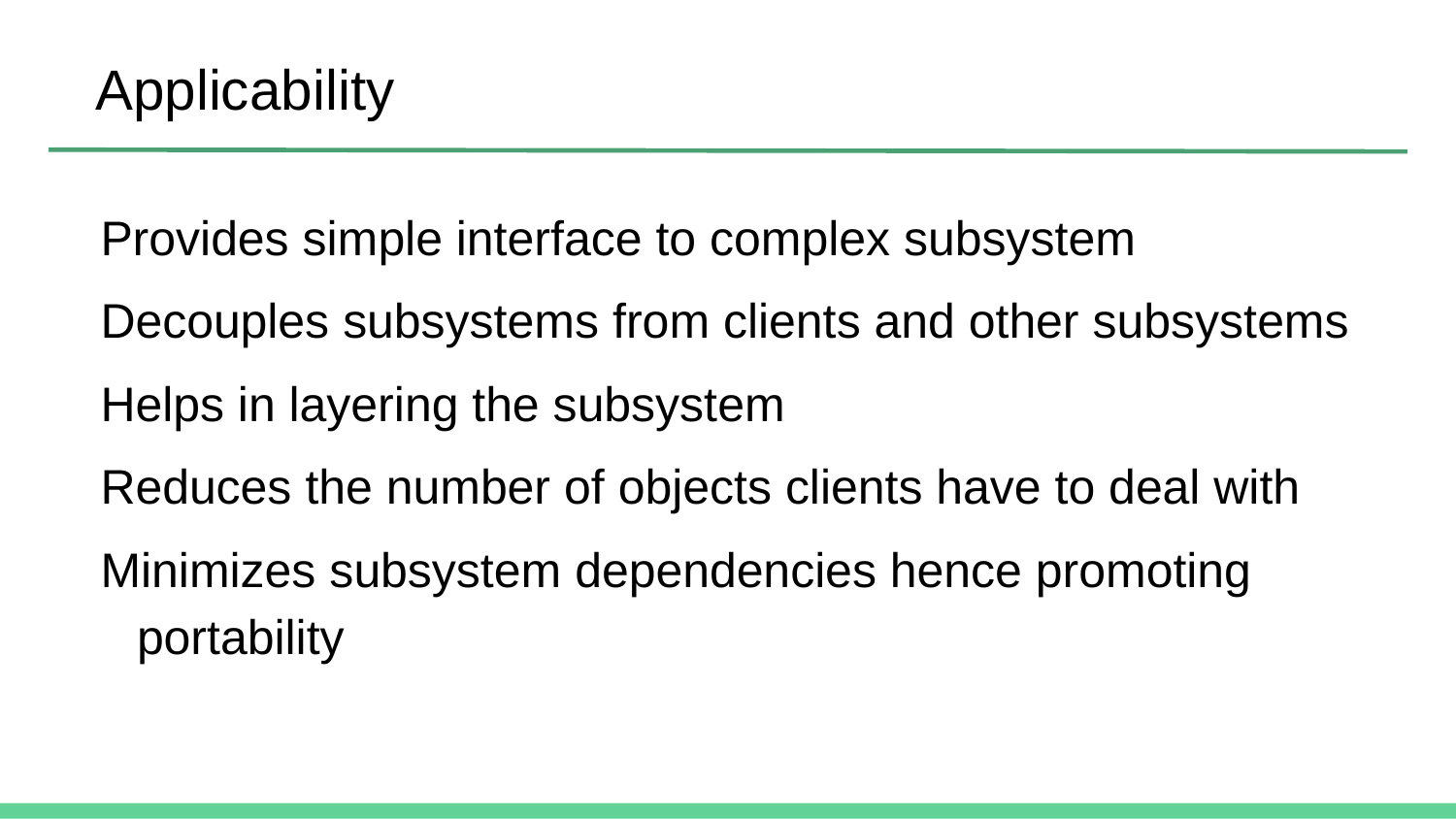

# Applicability
Provides simple interface to complex subsystem
Decouples subsystems from clients and other subsystems
Helps in layering the subsystem
Reduces the number of objects clients have to deal with
Minimizes subsystem dependencies hence promoting portability